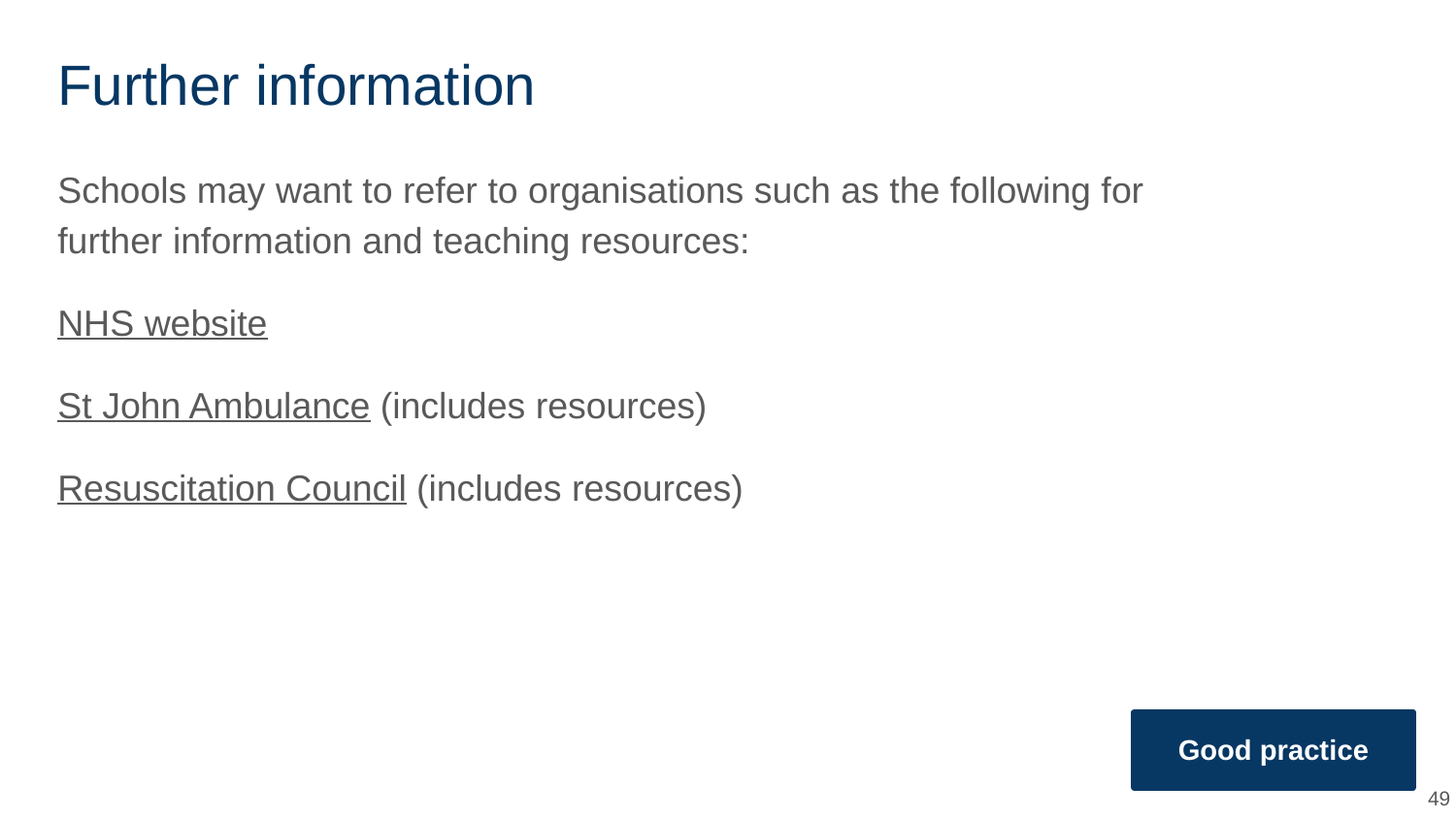

# Further information
Schools may want to refer to organisations such as the following for further information and teaching resources:
NHS website
St John Ambulance (includes resources)
Resuscitation Council (includes resources)

Good practice
49